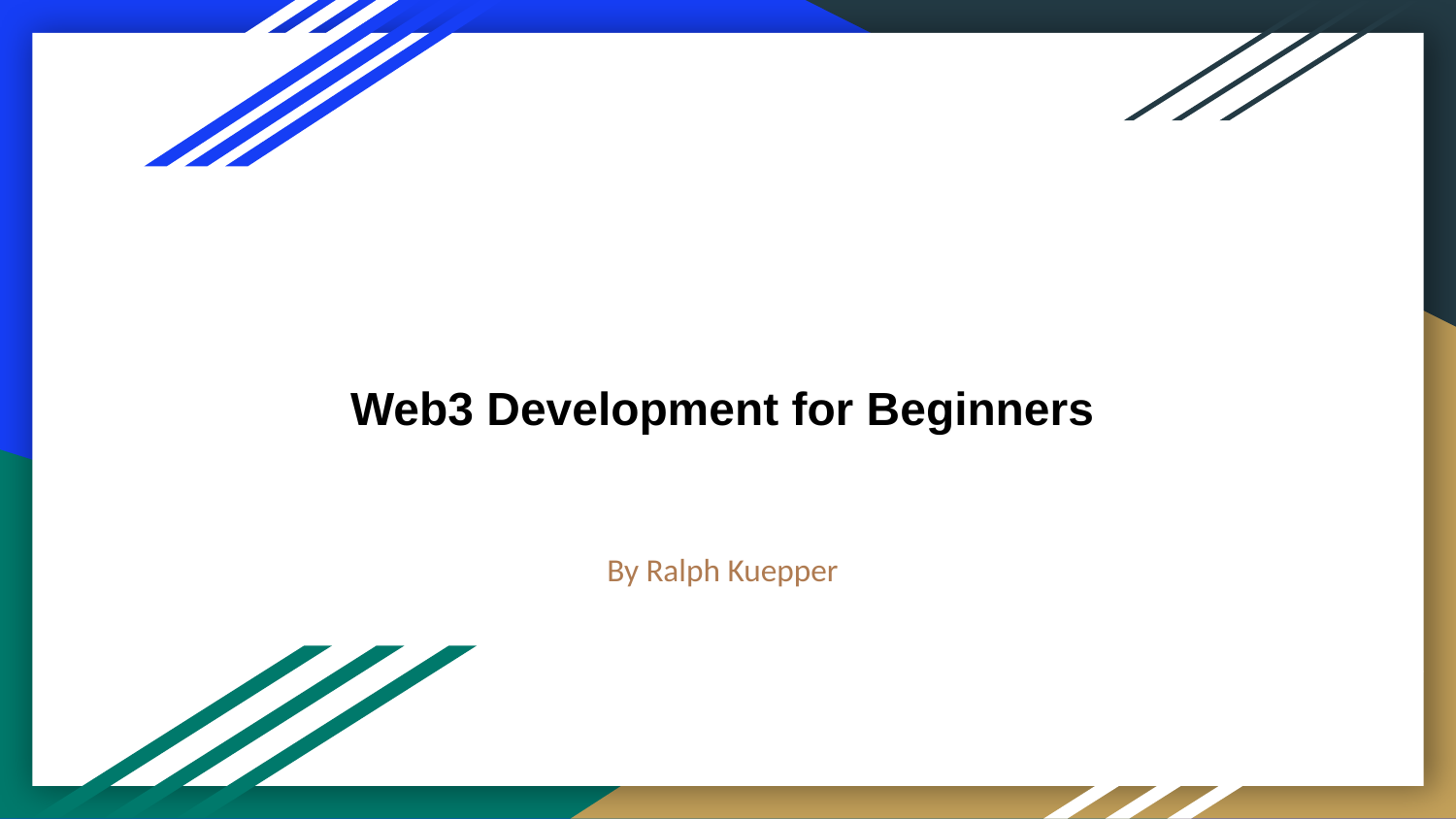

# Web3 Development for Beginners
By Ralph Kuepper